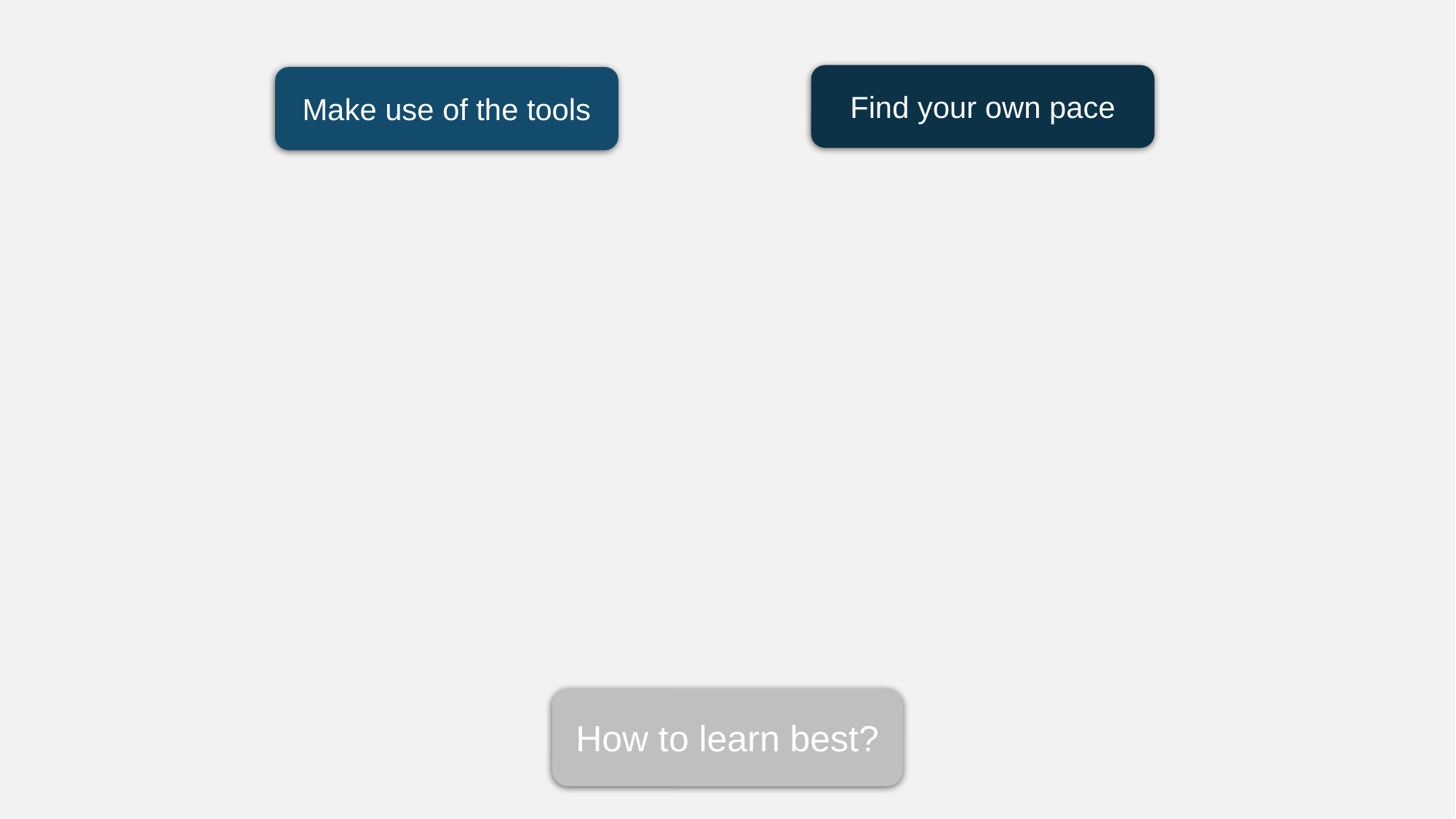

Find your own pace
Make use of the tools
How to learn best?